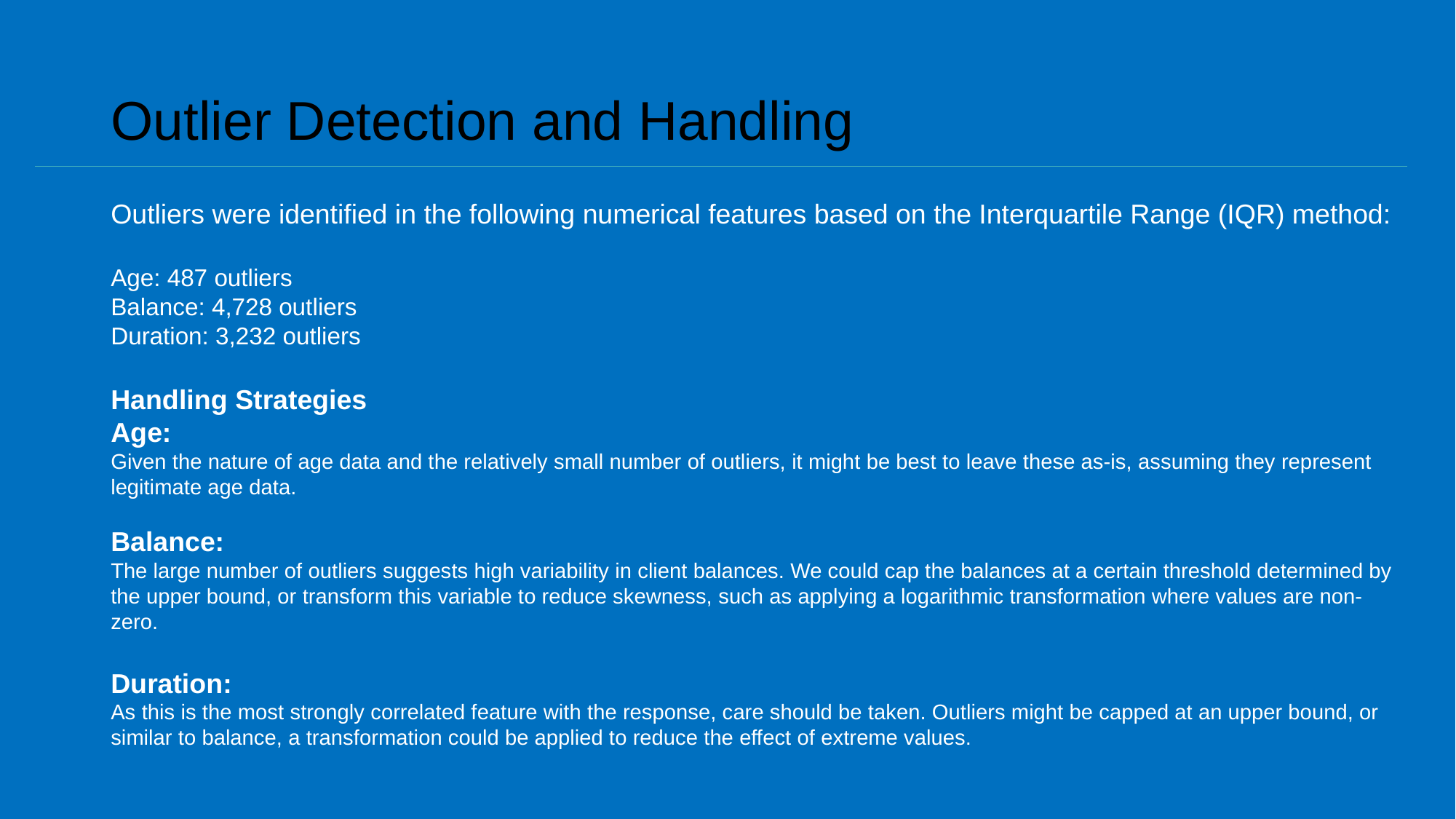

# Outlier Detection and Handling
Outliers were identified in the following numerical features based on the Interquartile Range (IQR) method:

Age: 487 outliers
Balance: 4,728 outliers
Duration: 3,232 outliers

Handling Strategies
Age:
Given the nature of age data and the relatively small number of outliers, it might be best to leave these as-is, assuming they represent legitimate age data.

Balance:
The large number of outliers suggests high variability in client balances. We could cap the balances at a certain threshold determined by the upper bound, or transform this variable to reduce skewness, such as applying a logarithmic transformation where values are non-zero.

Duration:
As this is the most strongly correlated feature with the response, care should be taken. Outliers might be capped at an upper bound, or similar to balance, a transformation could be applied to reduce the effect of extreme values.